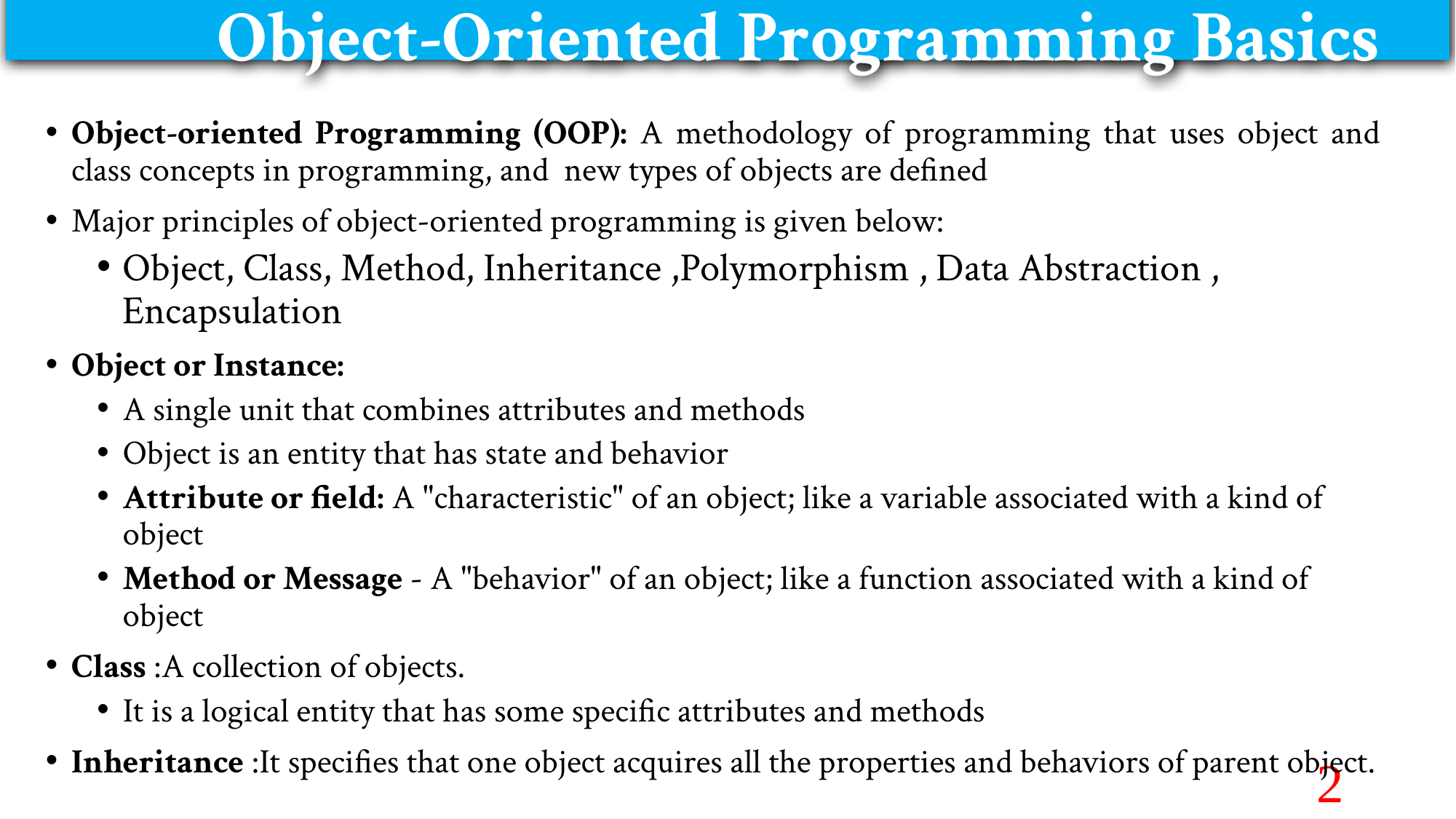

Object-Oriented Programming Basics

Object-oriented Programming (OOP): A methodology of programming that uses object and class concepts in programming, and  new types of objects are defined
Major principles of object-oriented programming is given below:
Object, Class, Method, Inheritance ,Polymorphism , Data Abstraction , Encapsulation
Object or Instance:
A single unit that combines attributes and methods
Object is an entity that has state and behavior
Attribute or field: A "characteristic" of an object; like a variable associated with a kind of object
Method or Message - A "behavior" of an object; like a function associated with a kind of object
Class :A collection of objects.
It is a logical entity that has some specific attributes and methods
Inheritance :It specifies that one object acquires all the properties and behaviors of parent object.
2